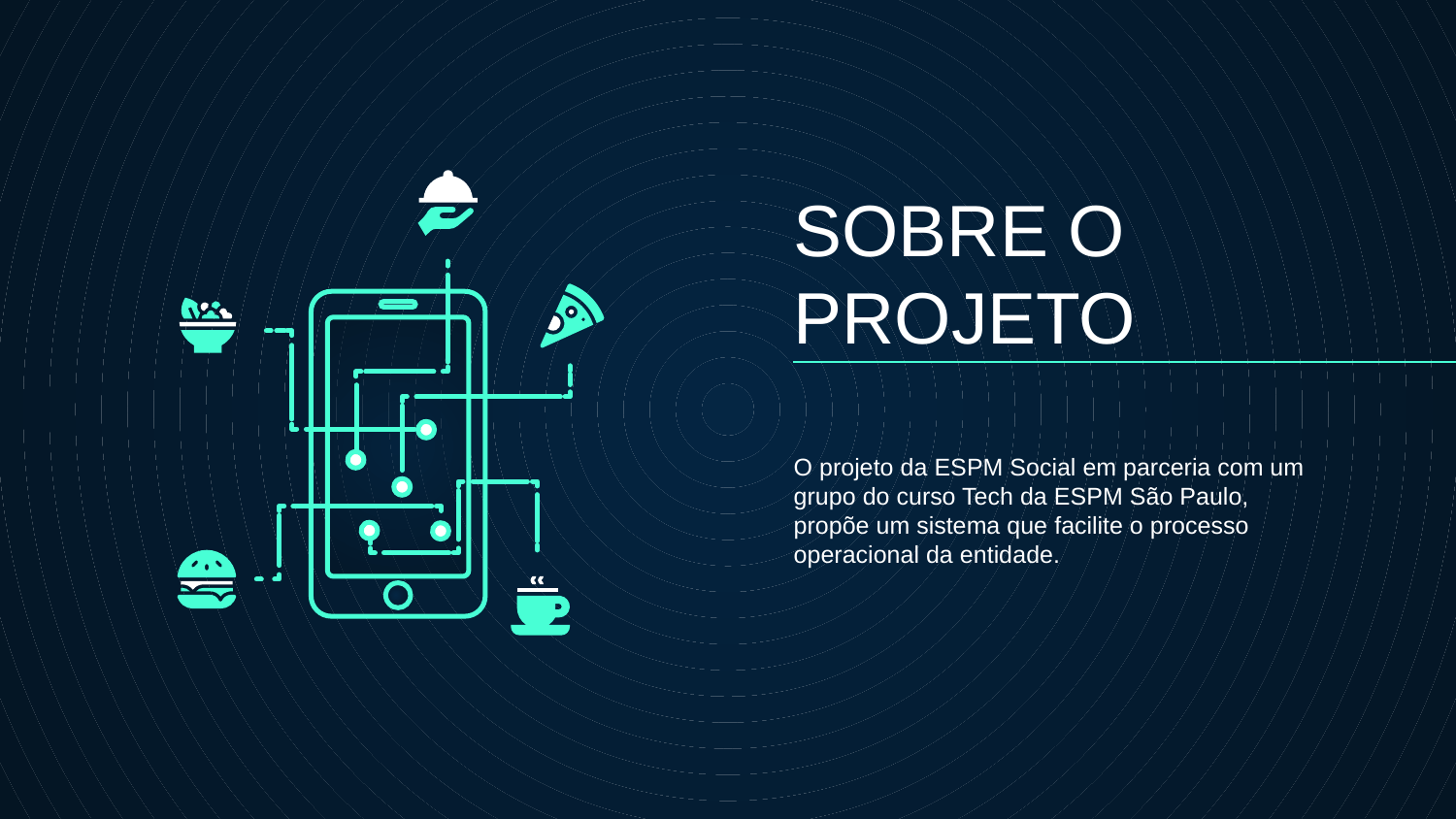

# SOBRE O PROJETO

O projeto da ESPM Social em parceria com um grupo do curso Tech da ESPM São Paulo, propõe um sistema que facilite o processo operacional da entidade.